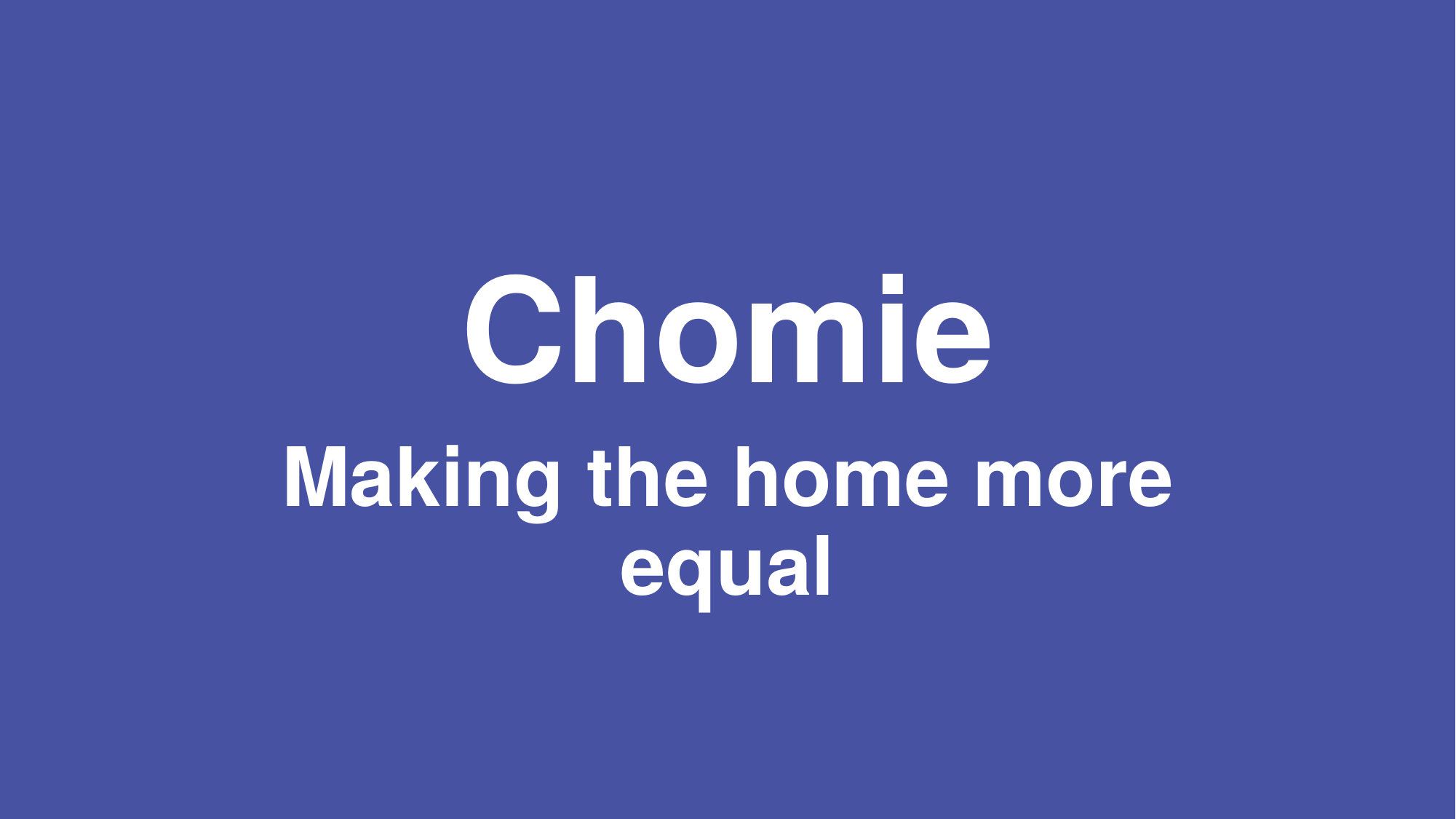

# Chomie
Making the home more equal